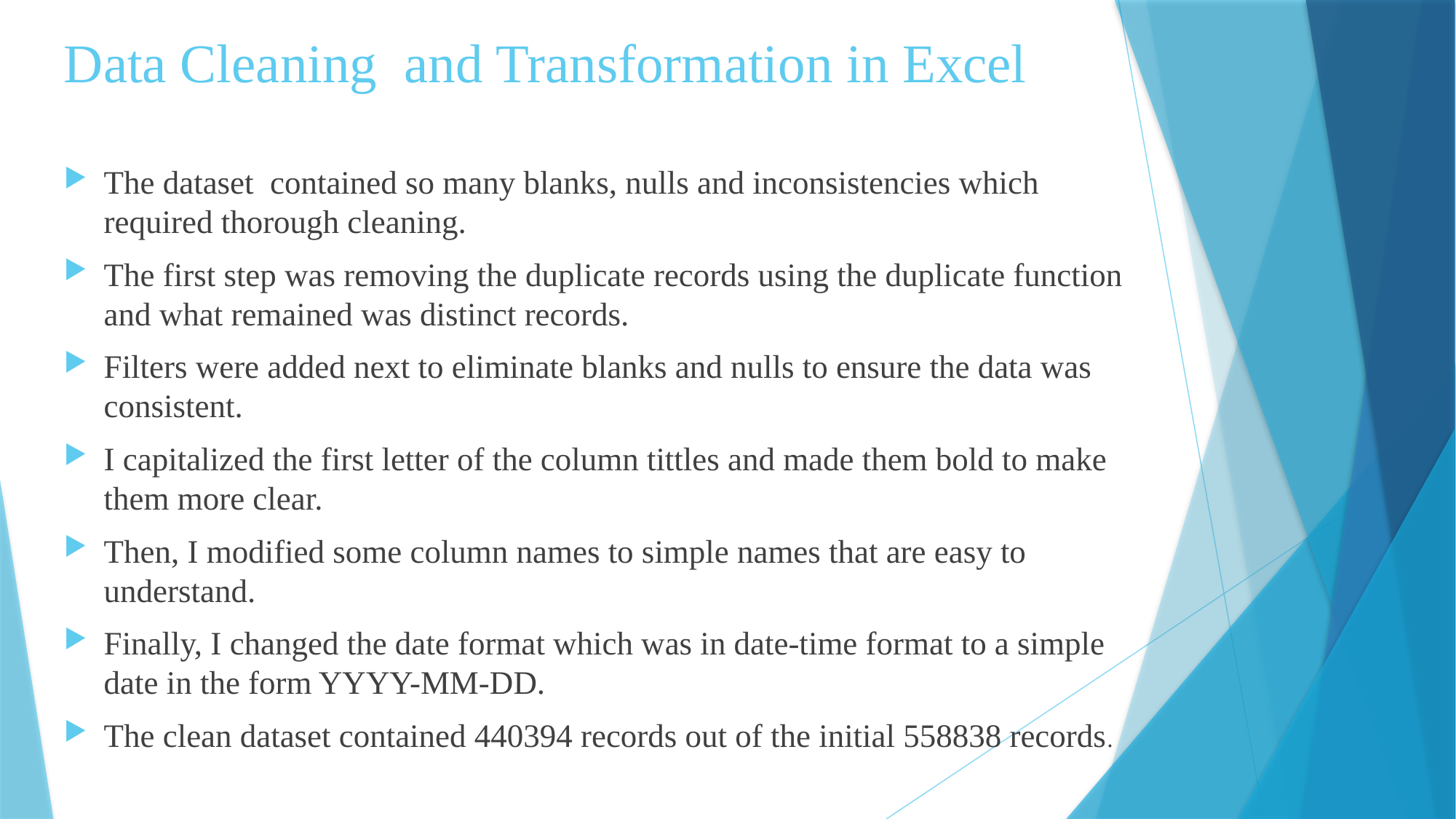

# Data Cleaning  and Transformation in Excel
The dataset  contained so many blanks, nulls and inconsistencies which required thorough cleaning.
The first step was removing the duplicate records using the duplicate function and what remained was distinct records.
Filters were added next to eliminate blanks and nulls to ensure the data was consistent.
I capitalized the first letter of the column tittles and made them bold to make them more clear.
Then, I modified some column names to simple names that are easy to understand.
Finally, I changed the date format which was in date-time format to a simple date in the form YYYY-MM-DD.
The clean dataset contained 440394 records out of the initial 558838 records.